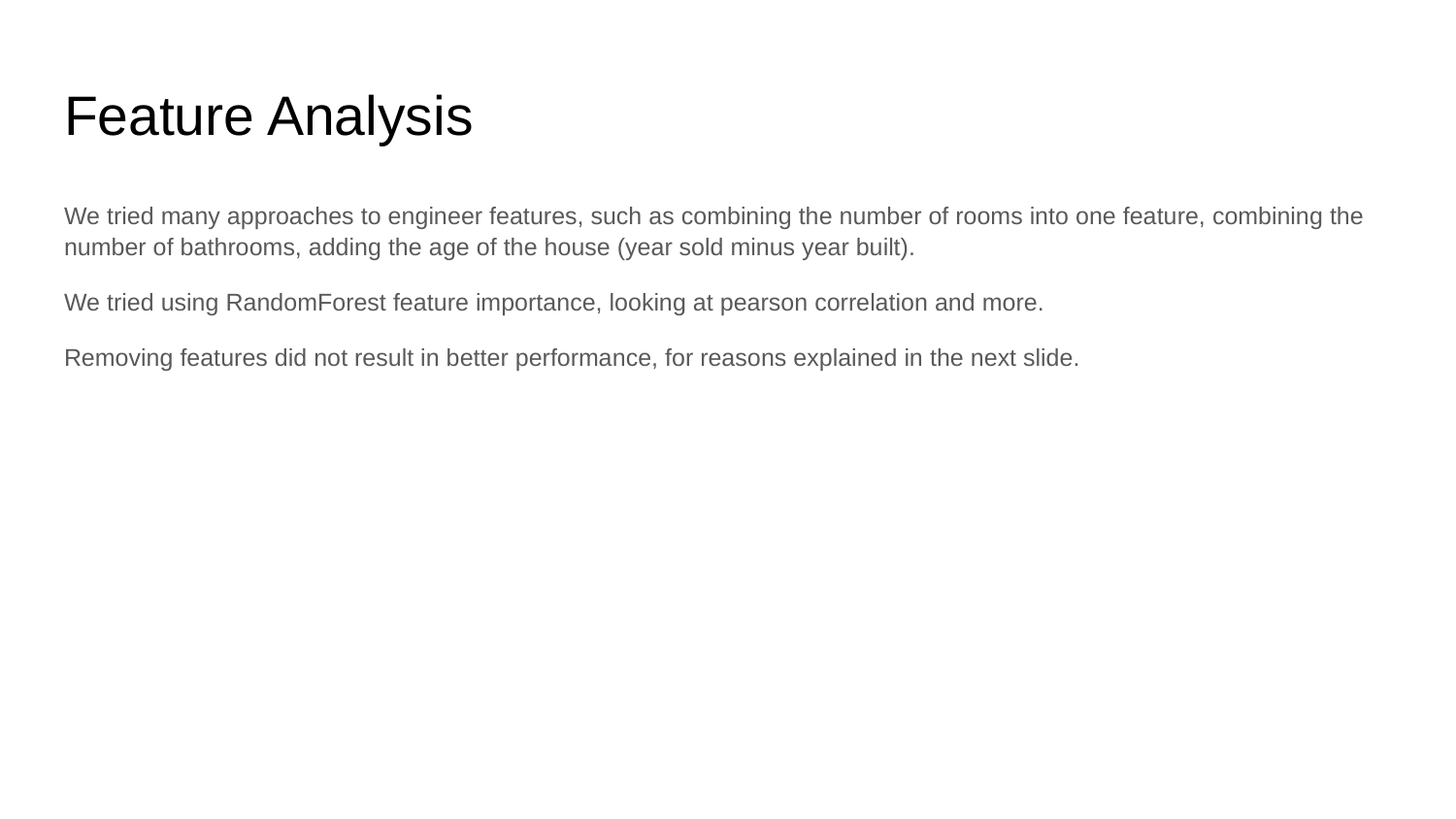

# Feature Analysis
We tried many approaches to engineer features, such as combining the number of rooms into one feature, combining the number of bathrooms, adding the age of the house (year sold minus year built).
We tried using RandomForest feature importance, looking at pearson correlation and more.
Removing features did not result in better performance, for reasons explained in the next slide.